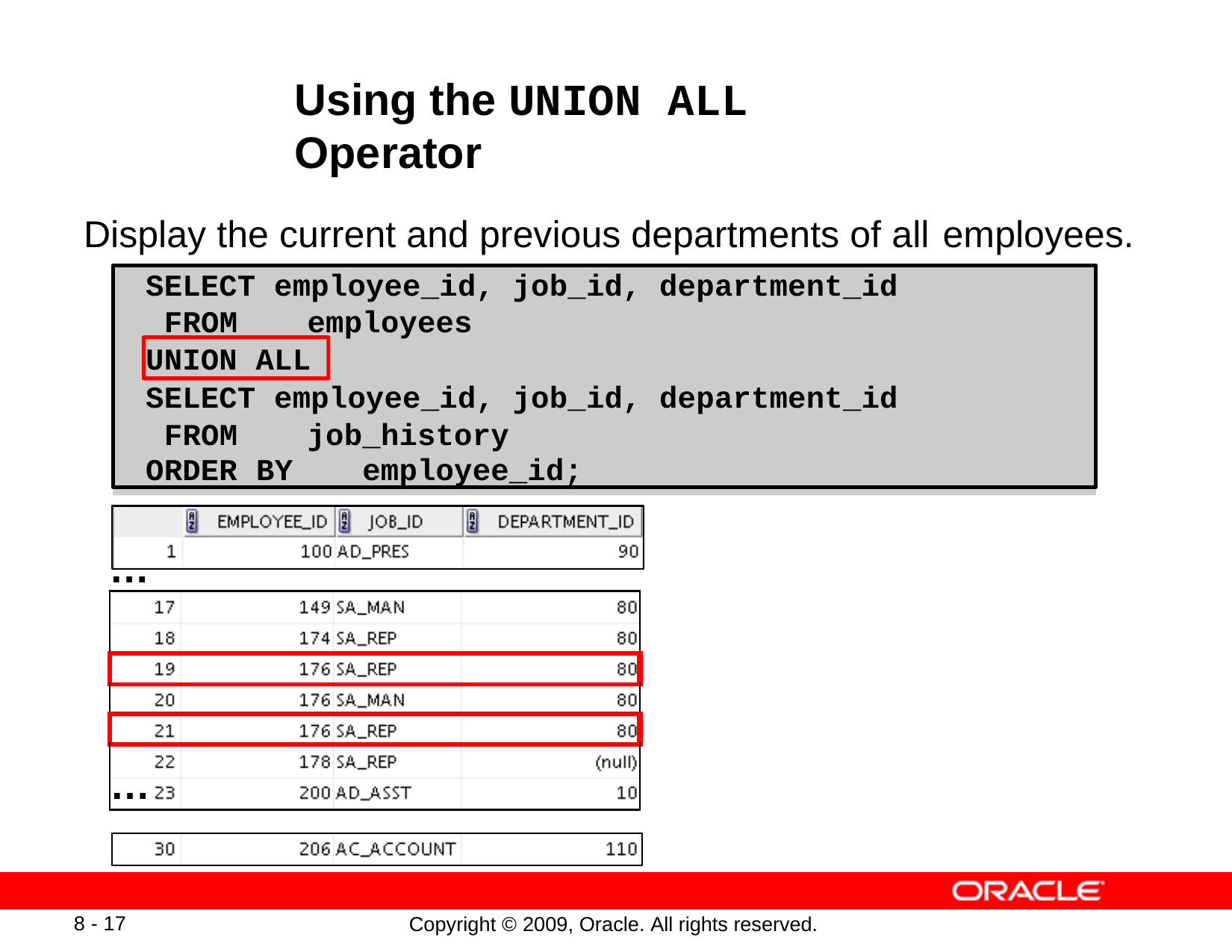

# Using the UNION ALL Operator
Display the current and previous departments of all employees.

SELECT employee_id, job_id, department_id  FROM	employees
UNION ALL
SELECT employee_id, job_id, department_id  FROM	job_history
ORDER BY	employee_id;

…
|  |
| --- |
|  |
|  |
|  |
| … |

8 - 17
Copyright © 2009, Oracle. All rights reserved.